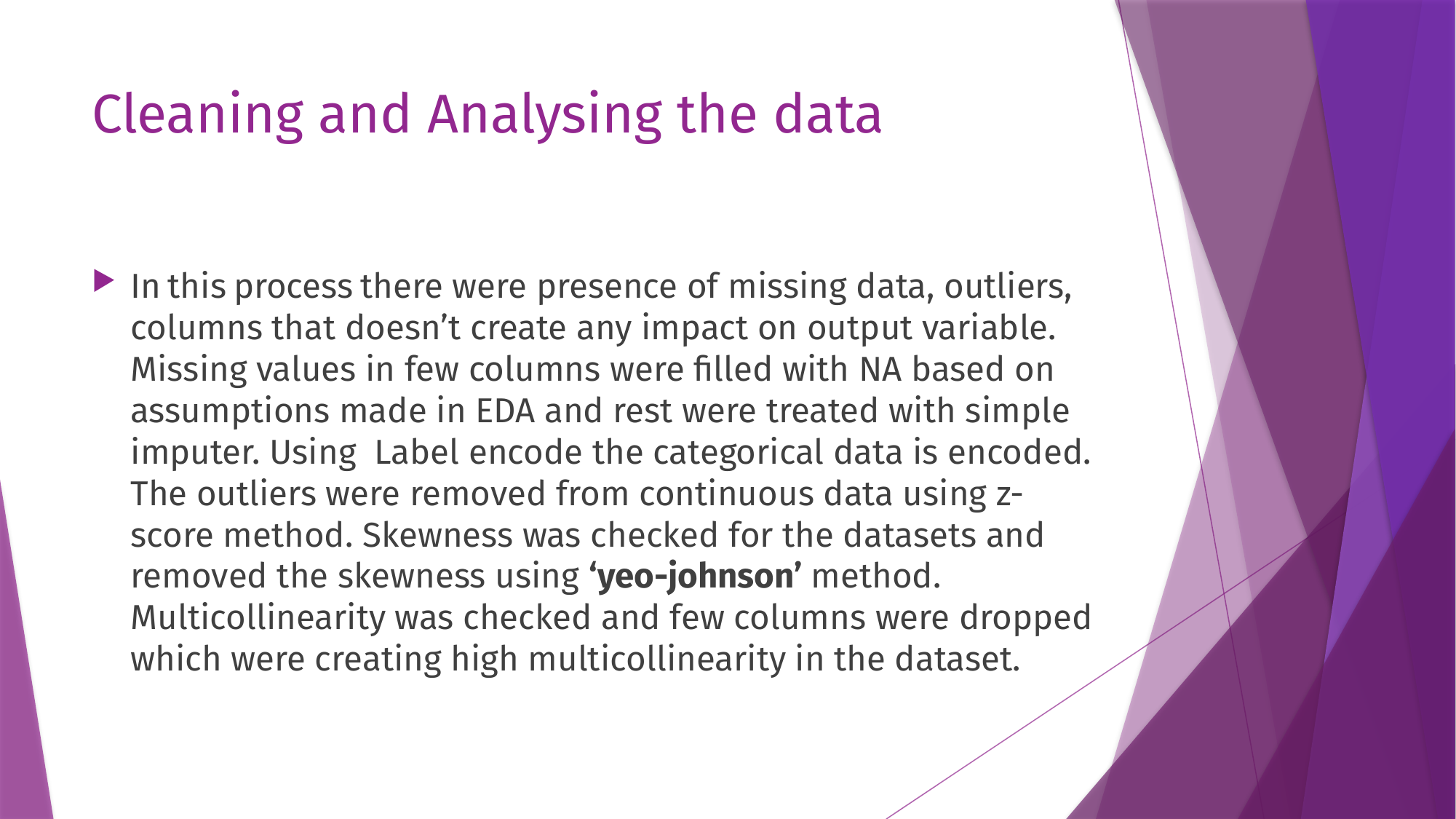

# Cleaning and Analysing the data
In this process there were presence of missing data, outliers, columns that doesn’t create any impact on output variable. Missing values in few columns were filled with NA based on assumptions made in EDA and rest were treated with simple imputer. Using  Label encode the categorical data is encoded. The outliers were removed from continuous data using z-score method. Skewness was checked for the datasets and removed the skewness using ‘yeo-johnson’ method. Multicollinearity was checked and few columns were dropped which were creating high multicollinearity in the dataset.